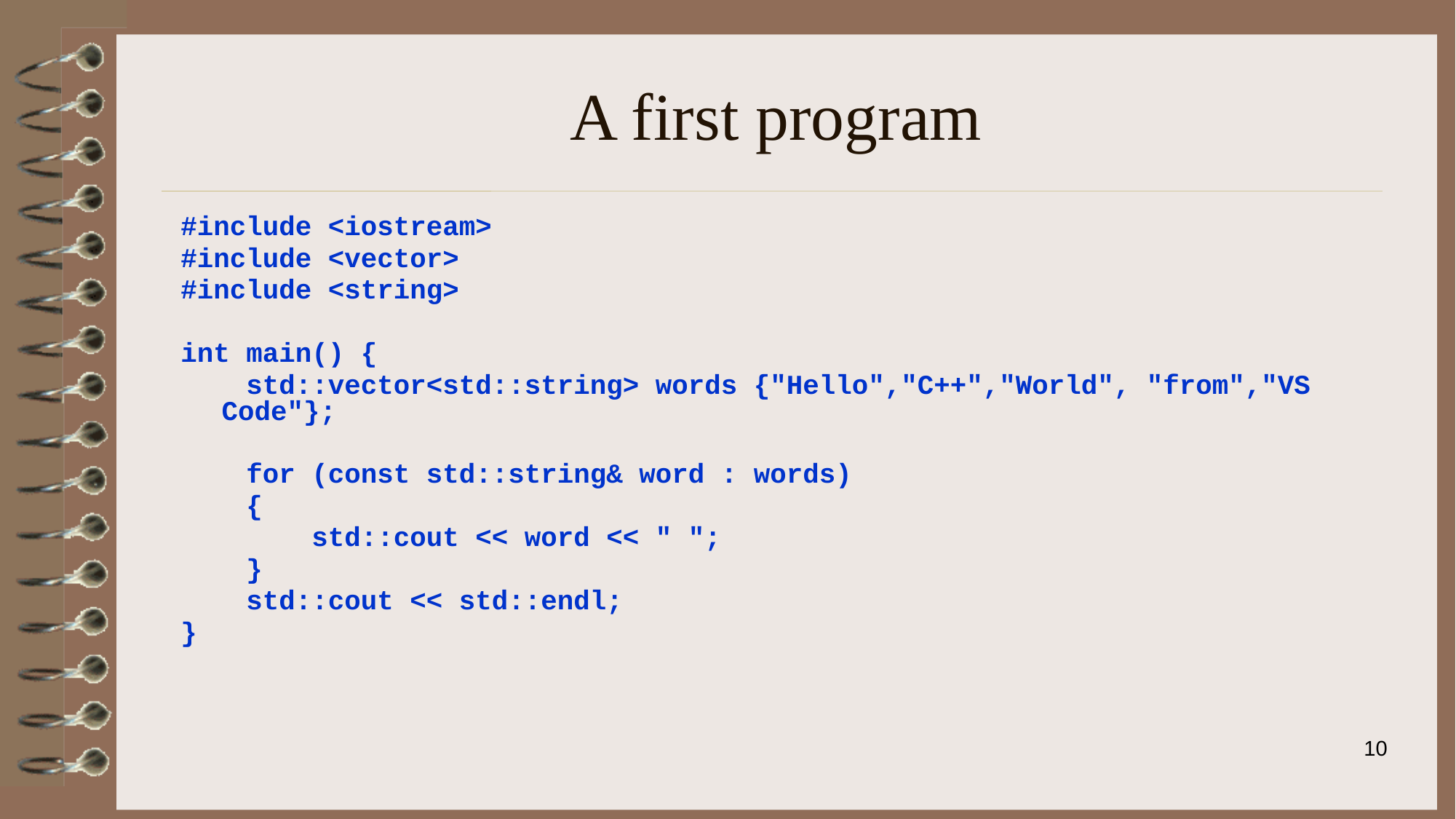

# A first program
#include <iostream>
#include <vector>
#include <string>

int main() {
    std::vector<std::string> words {"Hello","C++","World", "from","VS Code"};

    for (const std::string& word : words)
    {
        std::cout << word << " ";
    }
    std::cout << std::endl;
}
10